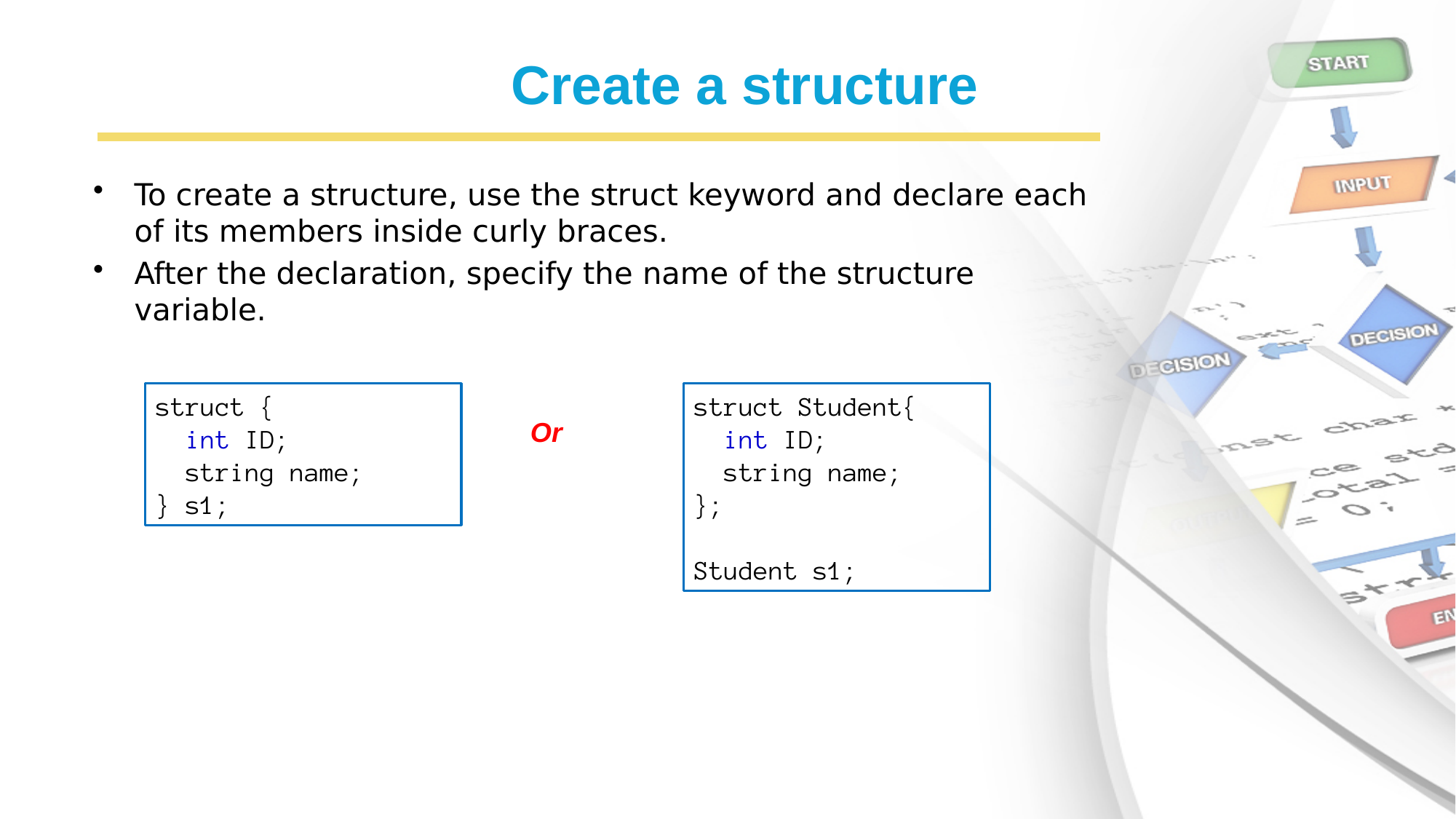

# Create a structure
To create a structure, use the struct keyword and declare each of its members inside curly braces.
After the declaration, specify the name of the structure variable.

struct {
  int ID;
  string name;
} s1;
struct Student{
  int ID;
  string name;
};

Student s1;
Or